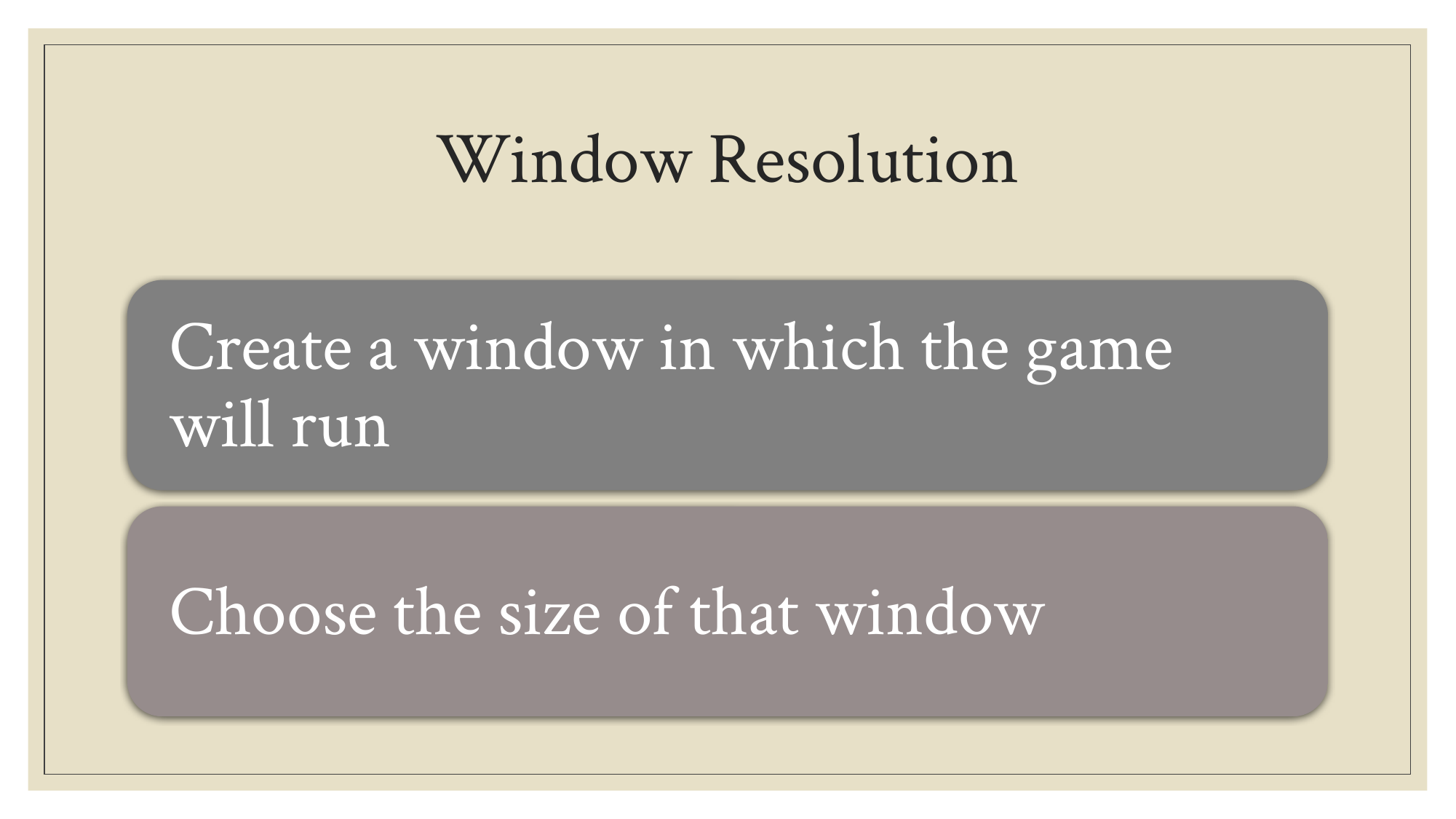

# Window Resolution
Create a window in which the game will run
Choose the size of that window